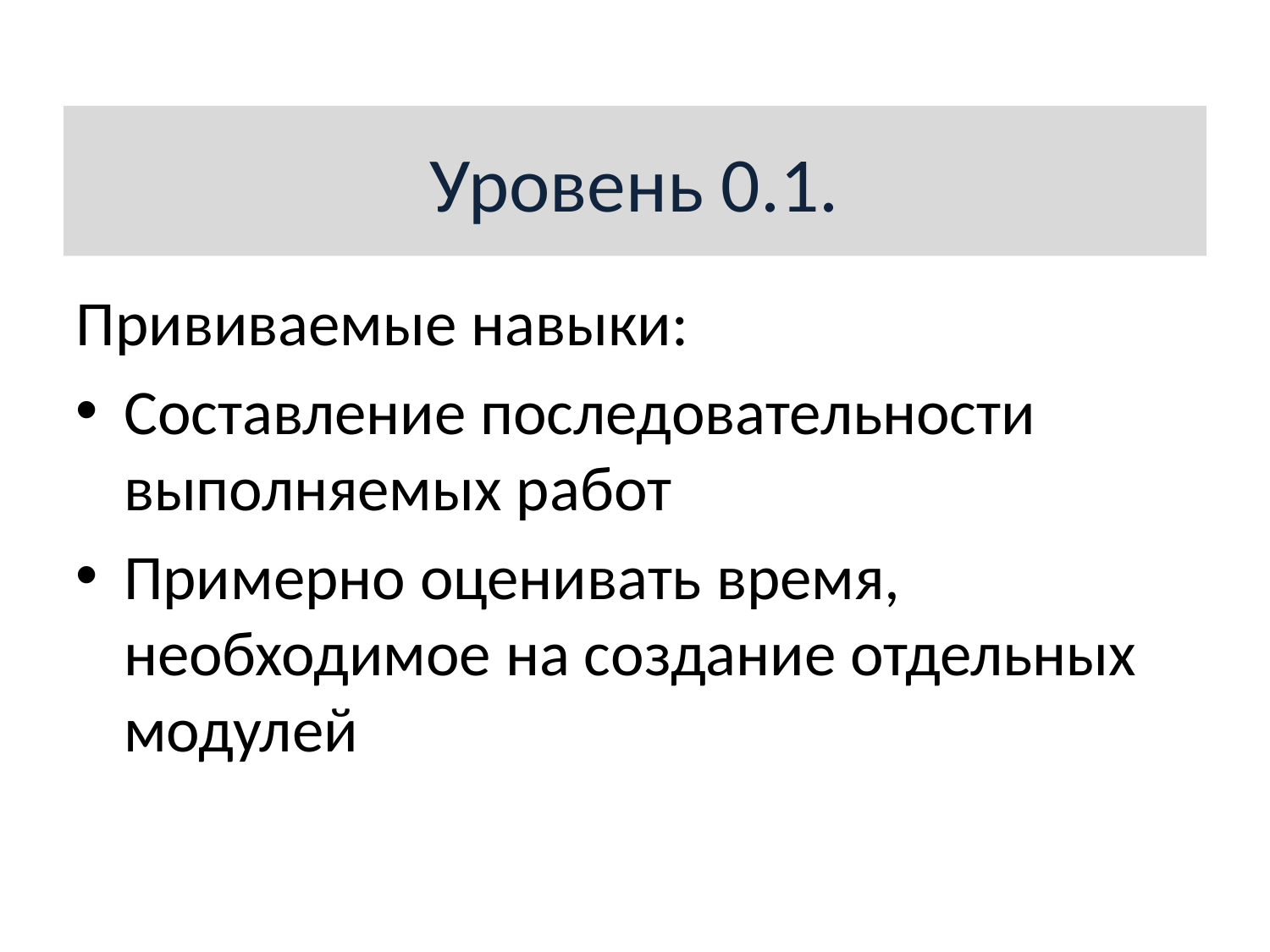

Уровень 0.1.
Прививаемые навыки:
Составление последовательности выполняемых работ
Примерно оценивать время, необходимое на создание отдельных модулей